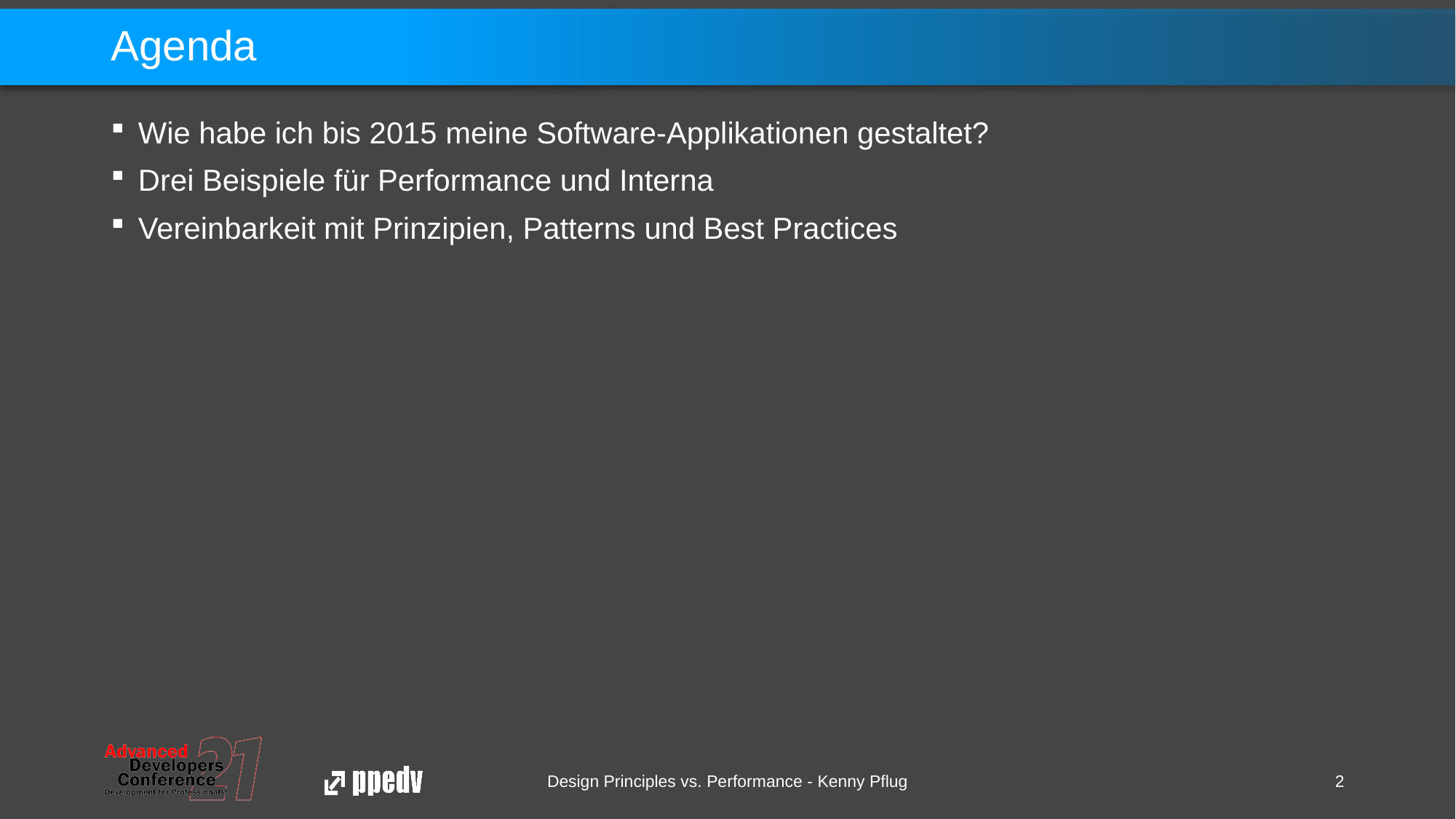

# Agenda
Wie habe ich bis 2015 meine Software-Applikationen gestaltet?
Drei Beispiele für Performance und Interna
Vereinbarkeit mit Prinzipien, Patterns und Best Practices

Design Principles vs. Performance - Kenny Pflug
2